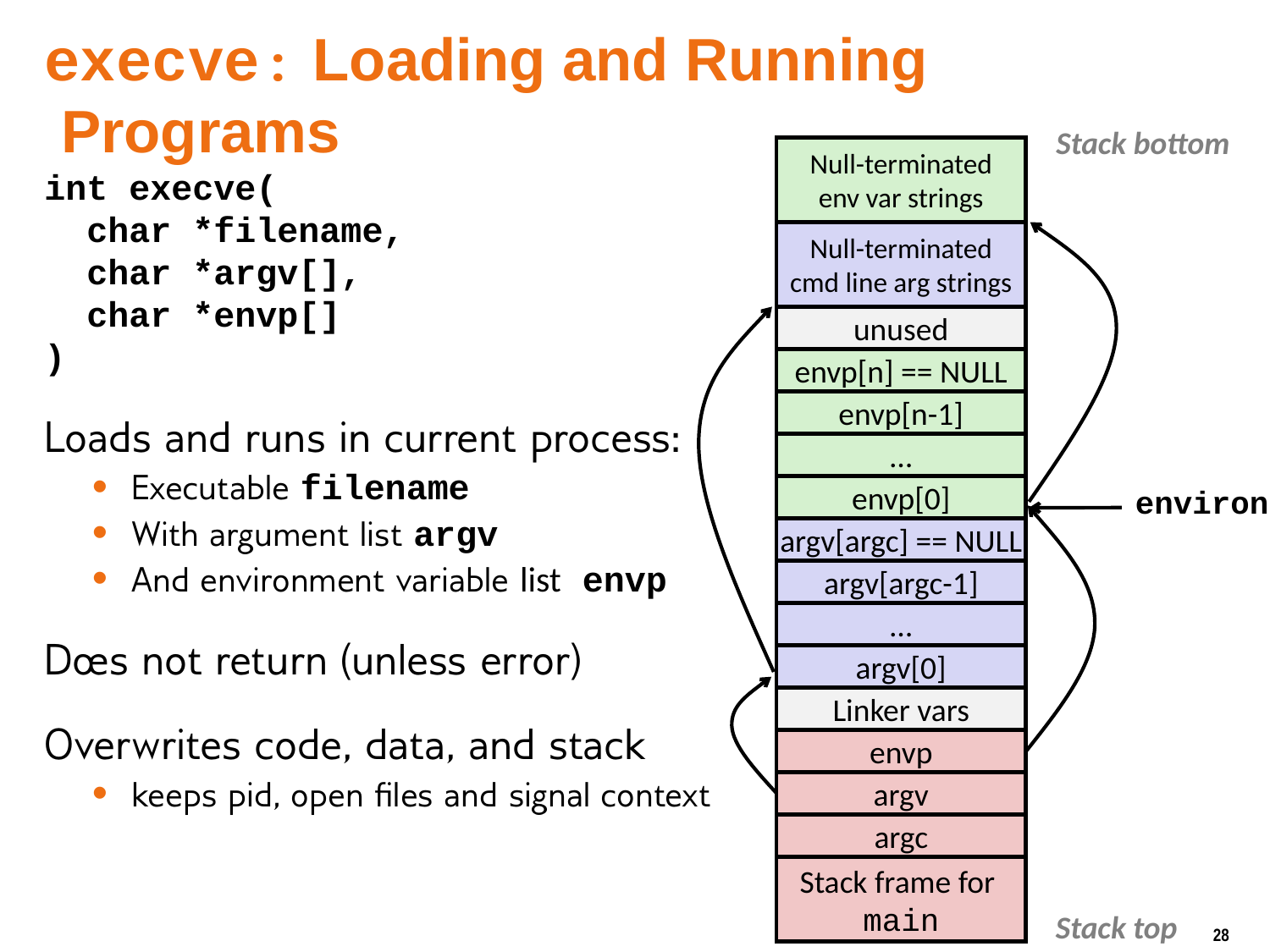

# execve: Loading and Running Programs
Stack bottom
Null-terminated
env var strings
int execve(
  char *filename,
  char *argv[],
  char *envp[]
)
Loads and runs in current process:
Executable filename
With argument list argv
And environment variable list envp
Does not return (unless error)
Overwrites code, data, and stack
keeps pid, open files and signal context
Null-terminated
cmd line arg strings

unused
envp[n] == NULL
envp[n-1]
…
envp[0]
environ

argv[argc] == NULL
argv[argc-1]
…
argv[0]

Linker vars
envp
argv
argc
Stack frame for
main
Stack top